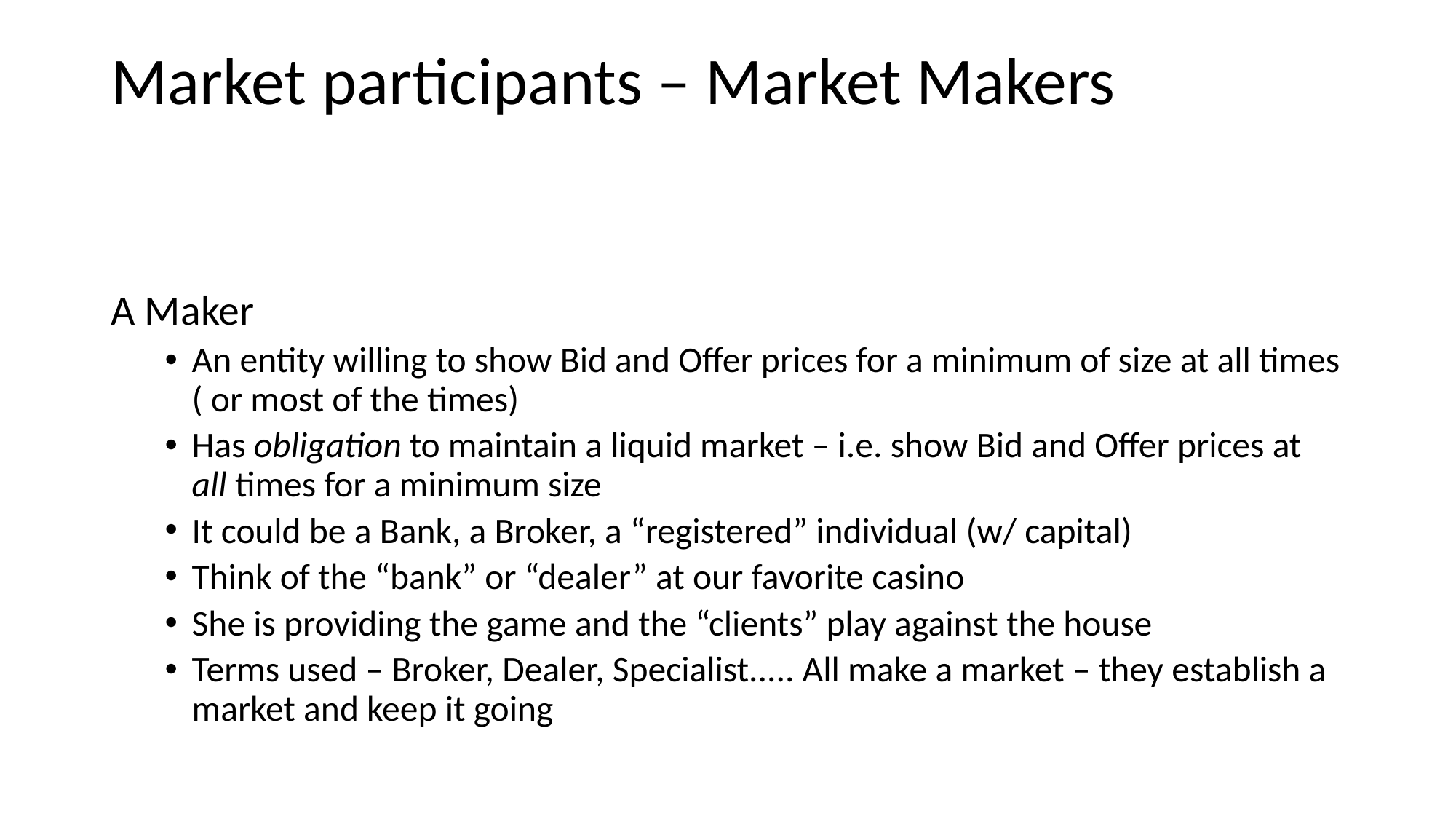

# Market participants – Market Makers

A Maker
An entity willing to show Bid and Offer prices for a minimum of size at all times ( or most of the times)
Has obligation to maintain a liquid market – i.e. show Bid and Offer prices at all times for a minimum size
It could be a Bank, a Broker, a “registered” individual (w/ capital)
Think of the “bank” or “dealer” at our favorite casino
She is providing the game and the “clients” play against the house
Terms used – Broker, Dealer, Specialist..... All make a market – they establish a market and keep it going